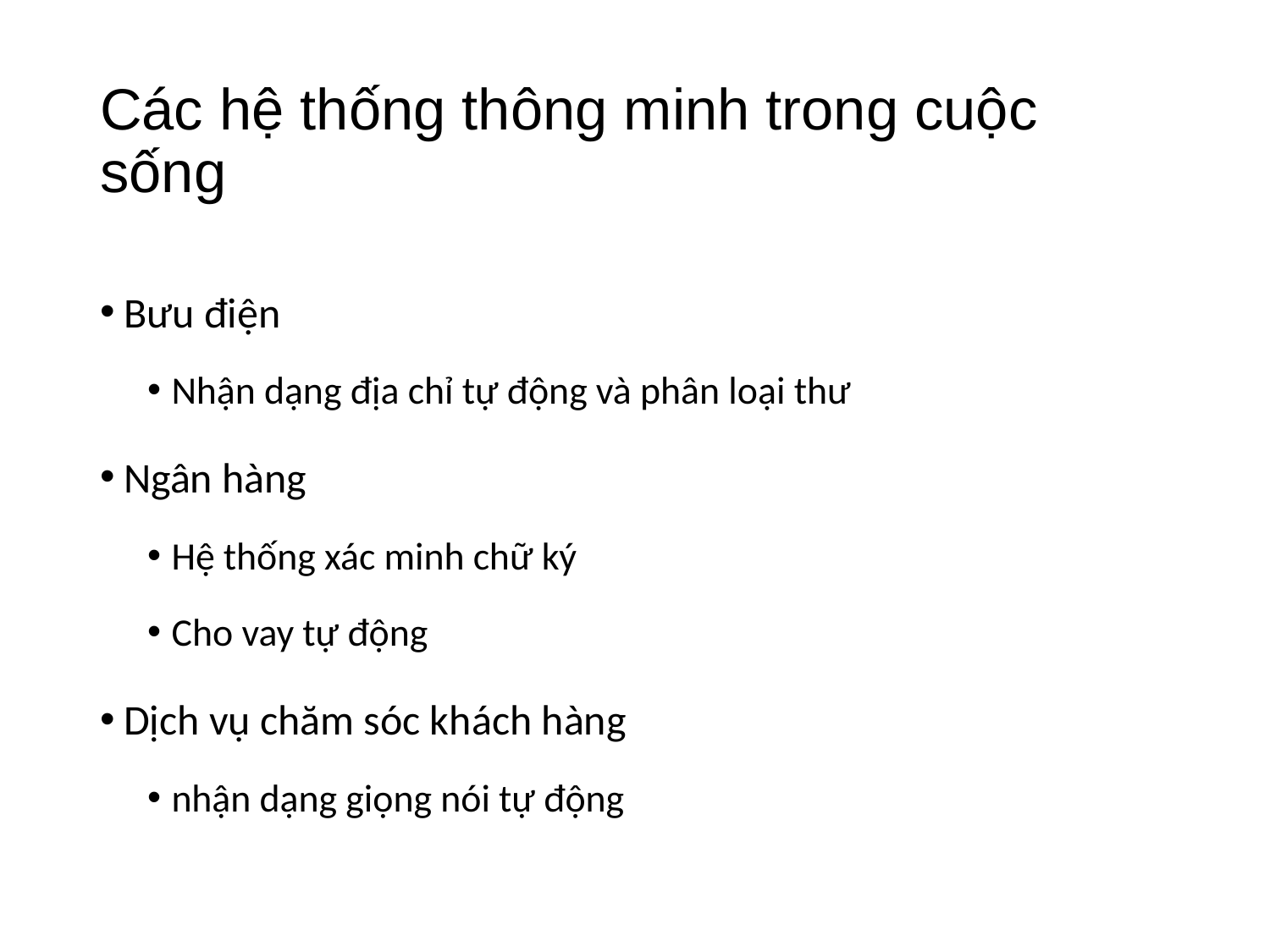

# Các hệ thống thông minh trong cuộc sống
Bưu điện
Nhận dạng địa chỉ tự động và phân loại thư
Ngân hàng
Hệ thống xác minh chữ ký
Cho vay tự động
Dịch vụ chăm sóc khách hàng
nhận dạng giọng nói tự động
48